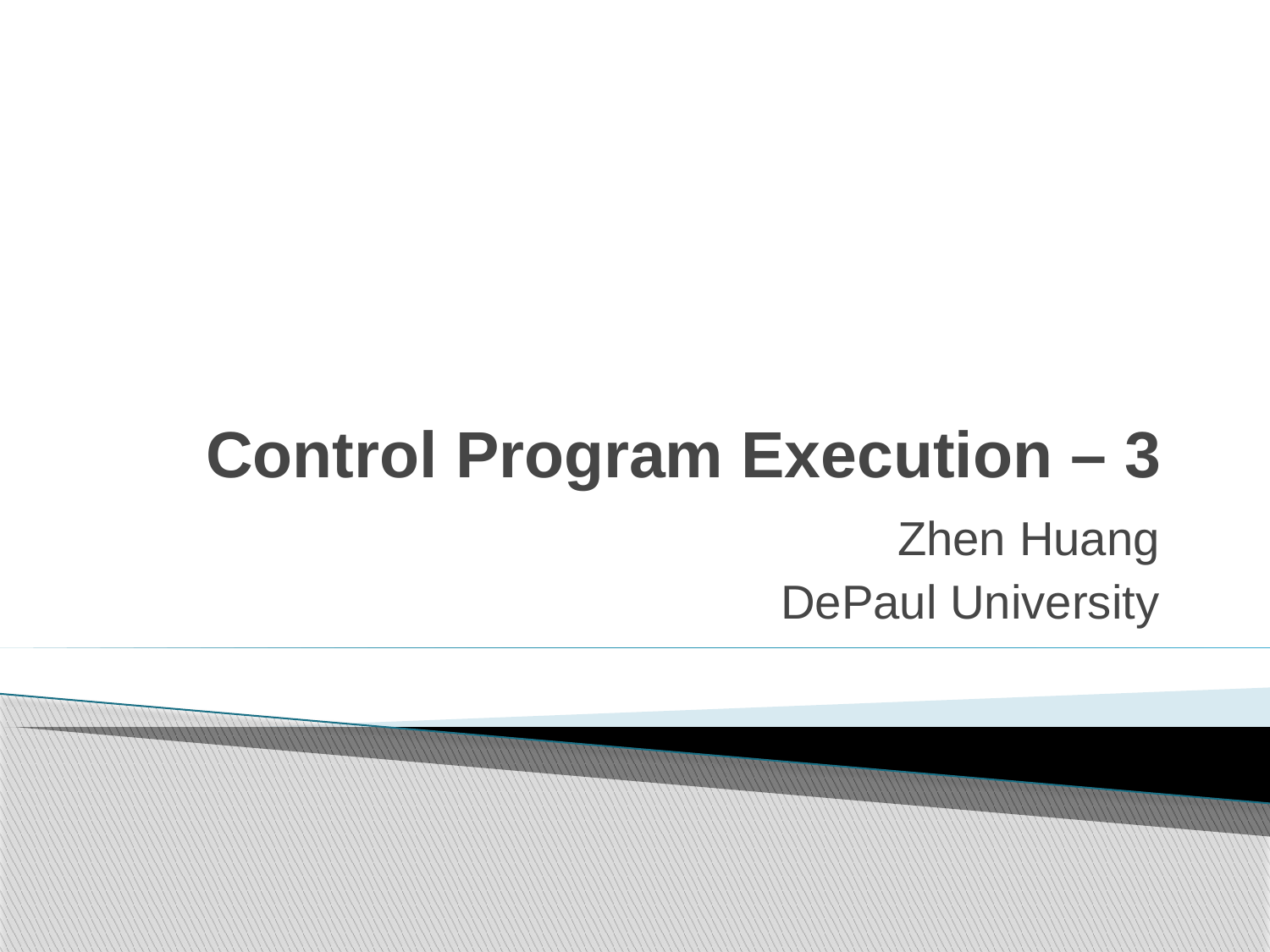

# Control Program Execution – 3
Zhen Huang
DePaul University